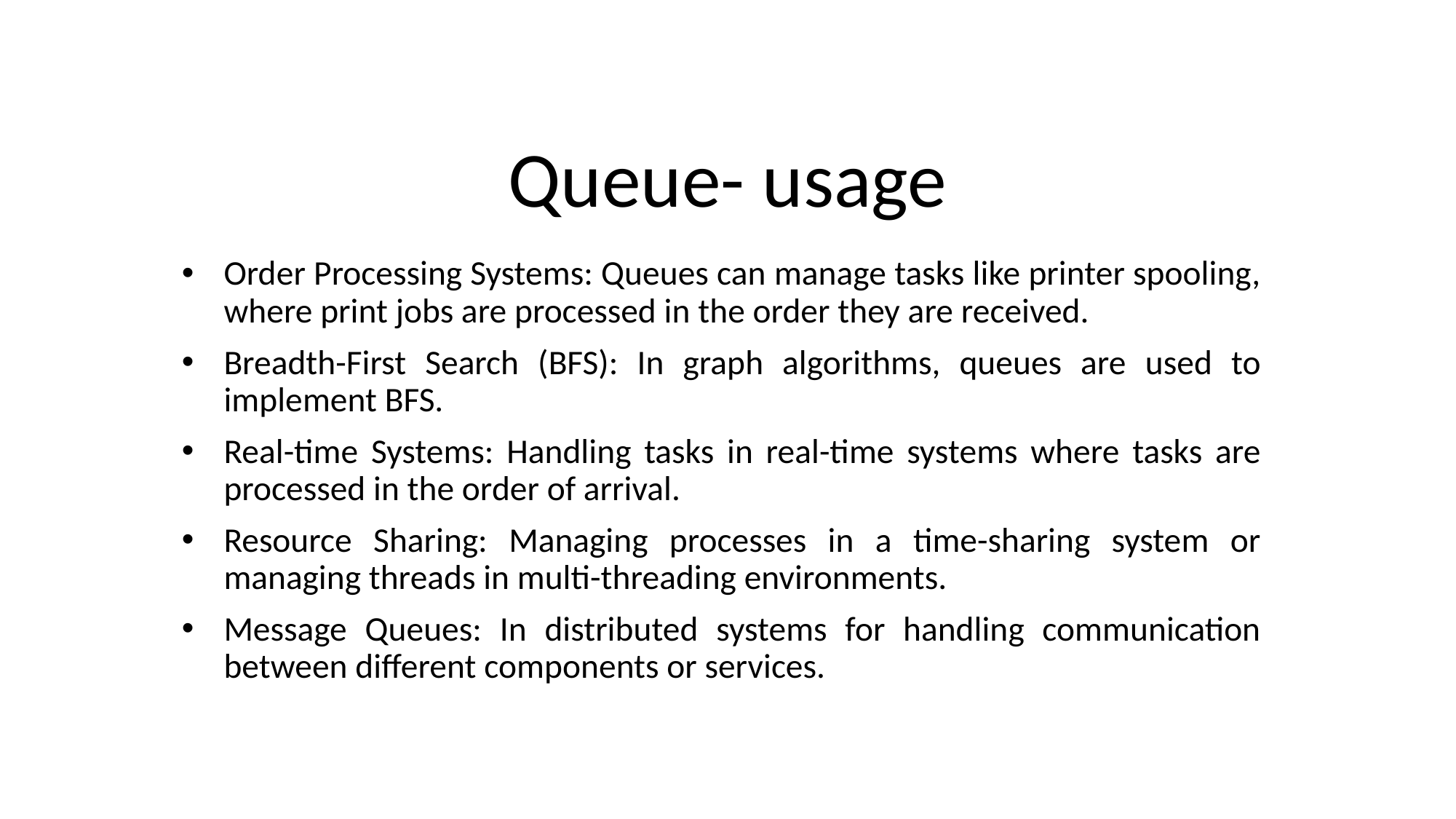

# Queue- usage
Order Processing Systems: Queues can manage tasks like printer spooling, where print jobs are processed in the order they are received.
Breadth-First Search (BFS): In graph algorithms, queues are used to implement BFS.
Real-time Systems: Handling tasks in real-time systems where tasks are processed in the order of arrival.
Resource Sharing: Managing processes in a time-sharing system or managing threads in multi-threading environments.
Message Queues: In distributed systems for handling communication between different components or services.